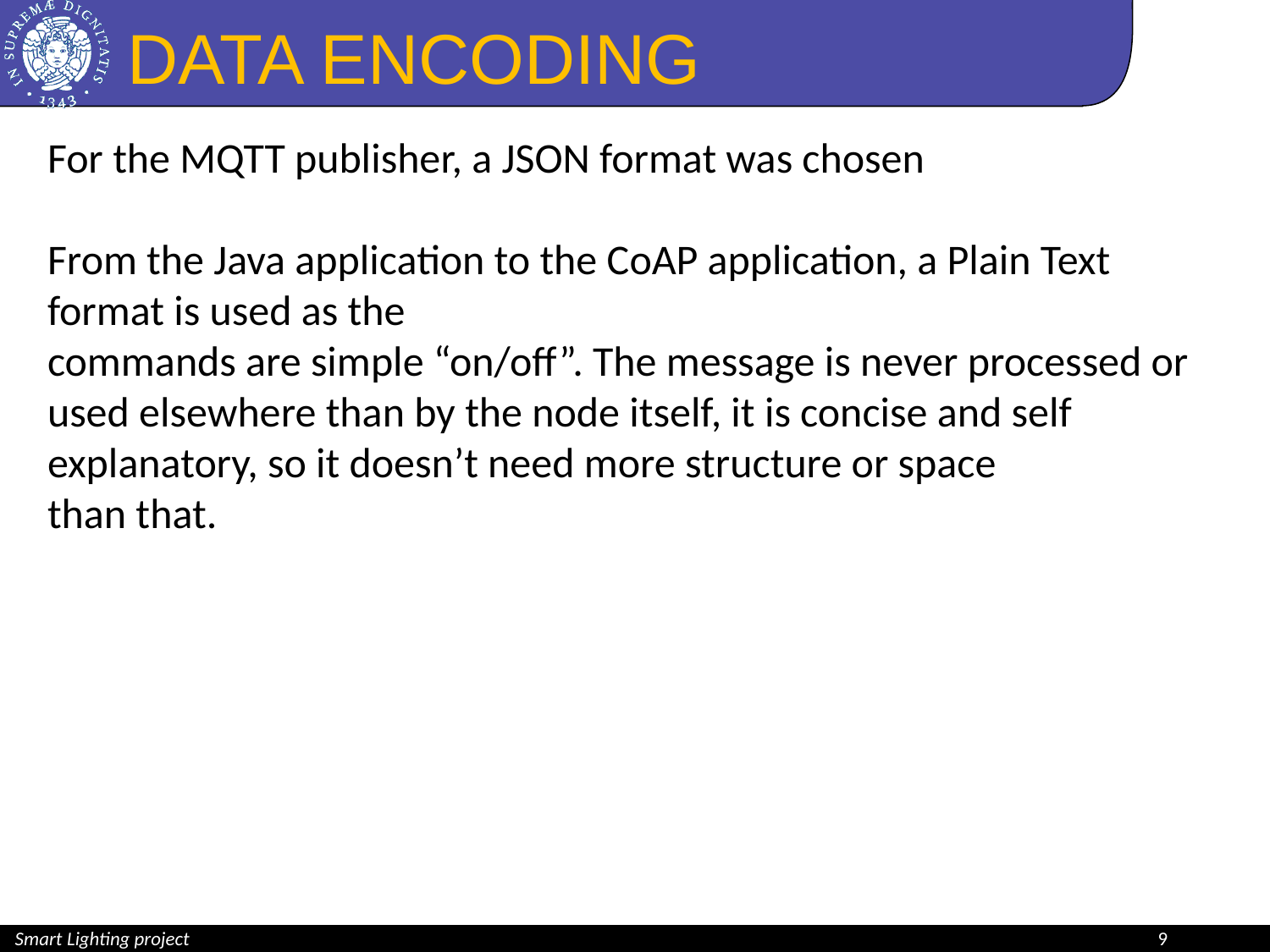

# DATA ENCODING
For the MQTT publisher, a JSON format was chosen

From the Java application to the CoAP application, a Plain Text format is used as the
commands are simple “on/off”. The message is never processed or used elsewhere than by the node itself, it is concise and self explanatory, so it doesn’t need more structure or space
than that.

Smart Lighting project								9